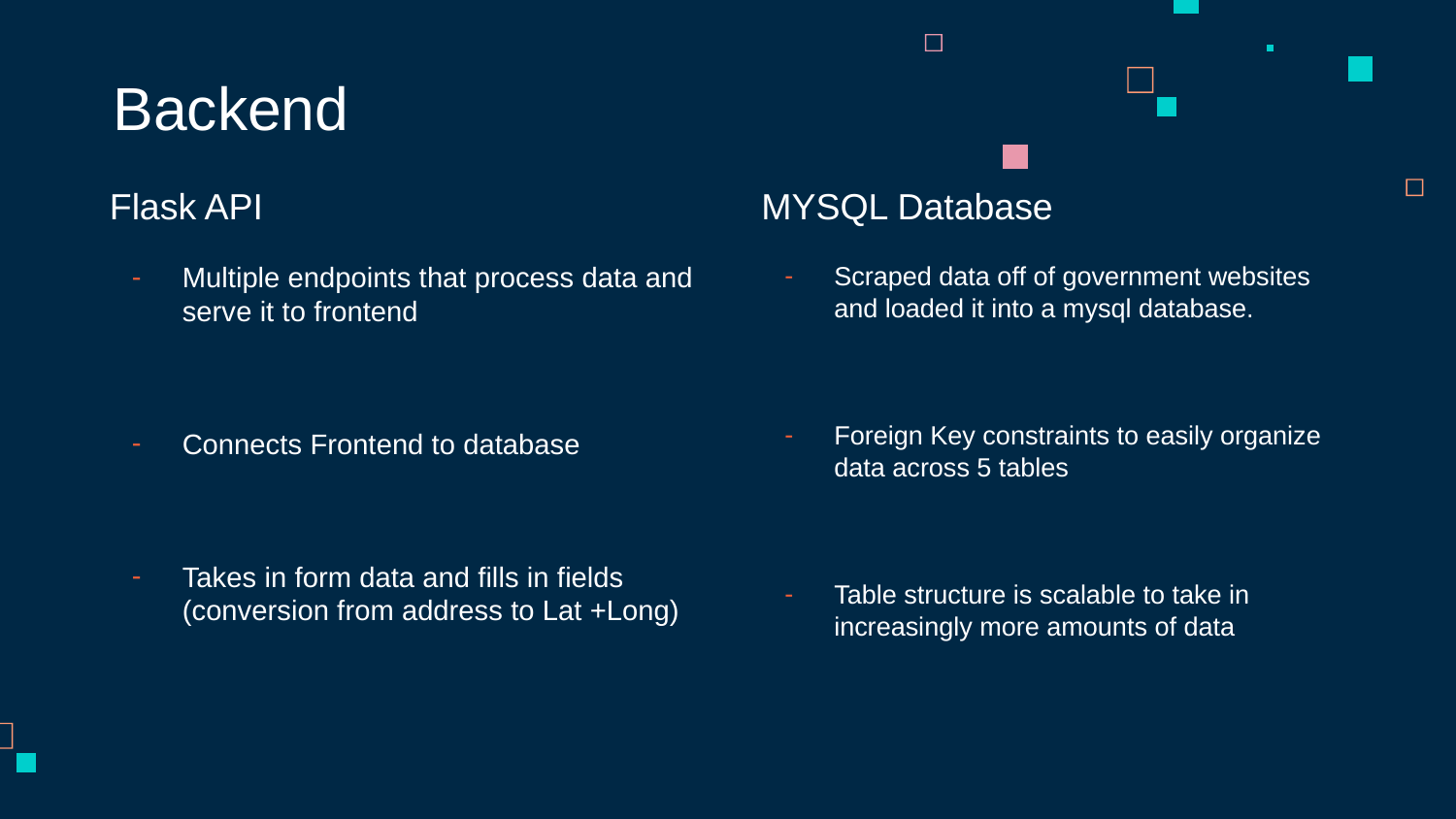

# Backend
Flask API
Multiple endpoints that process data and serve it to frontend

Connects Frontend to database

Takes in form data and fills in fields (conversion from address to Lat +Long)
MYSQL Database
Scraped data off of government websites and loaded it into a mysql database.

Foreign Key constraints to easily organize data across 5 tables

Table structure is scalable to take in increasingly more amounts of data